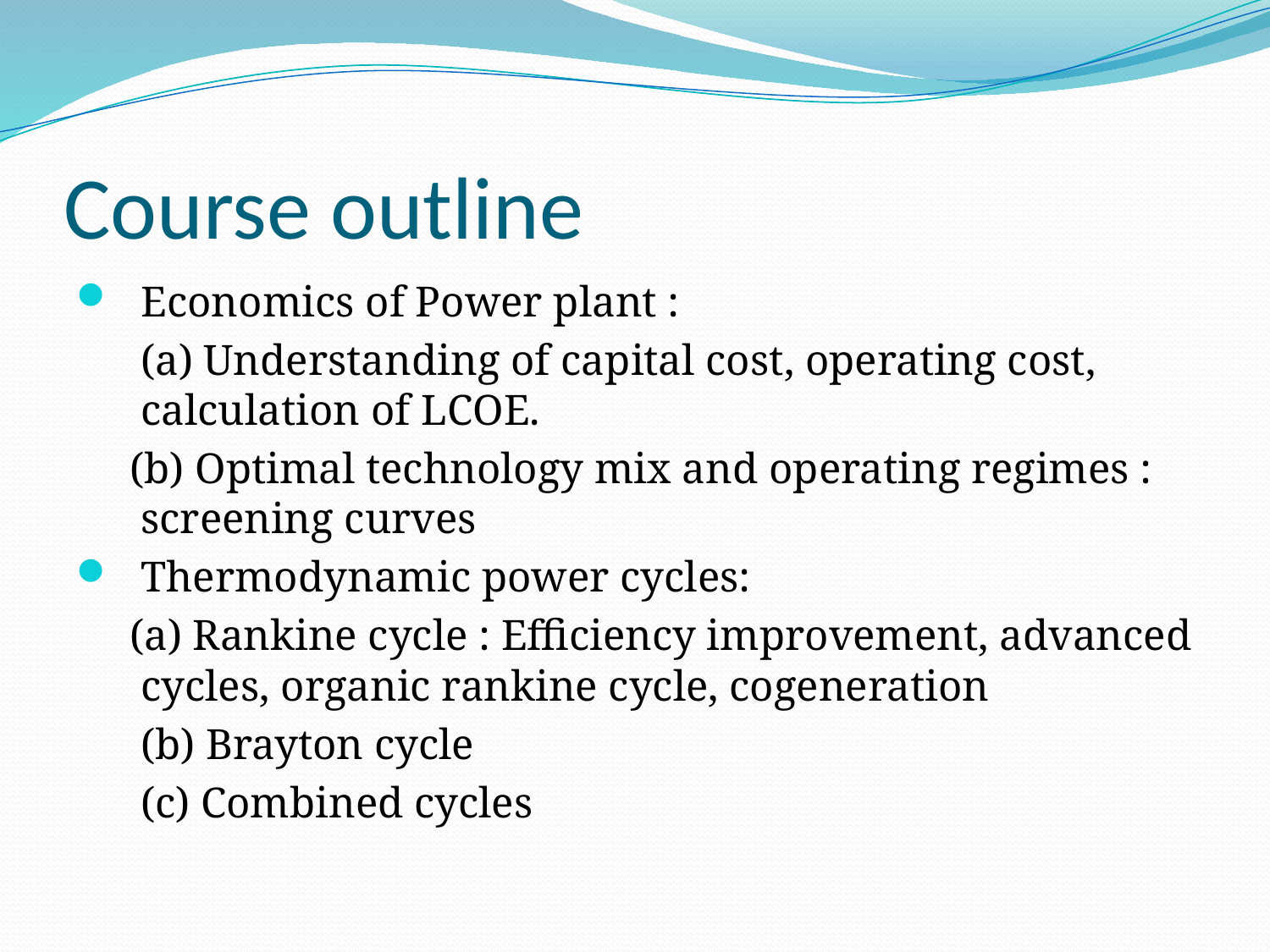

# Course outline
Economics of Power plant :
      (a) Understanding of capital cost, operating cost, calculation of LCOE.
     (b) Optimal technology mix and operating regimes : screening curves
Thermodynamic power cycles:
     (a) Rankine cycle : Efficiency improvement, advanced cycles, organic rankine cycle, cogeneration
      (b) Brayton cycle
      (c) Combined cycles